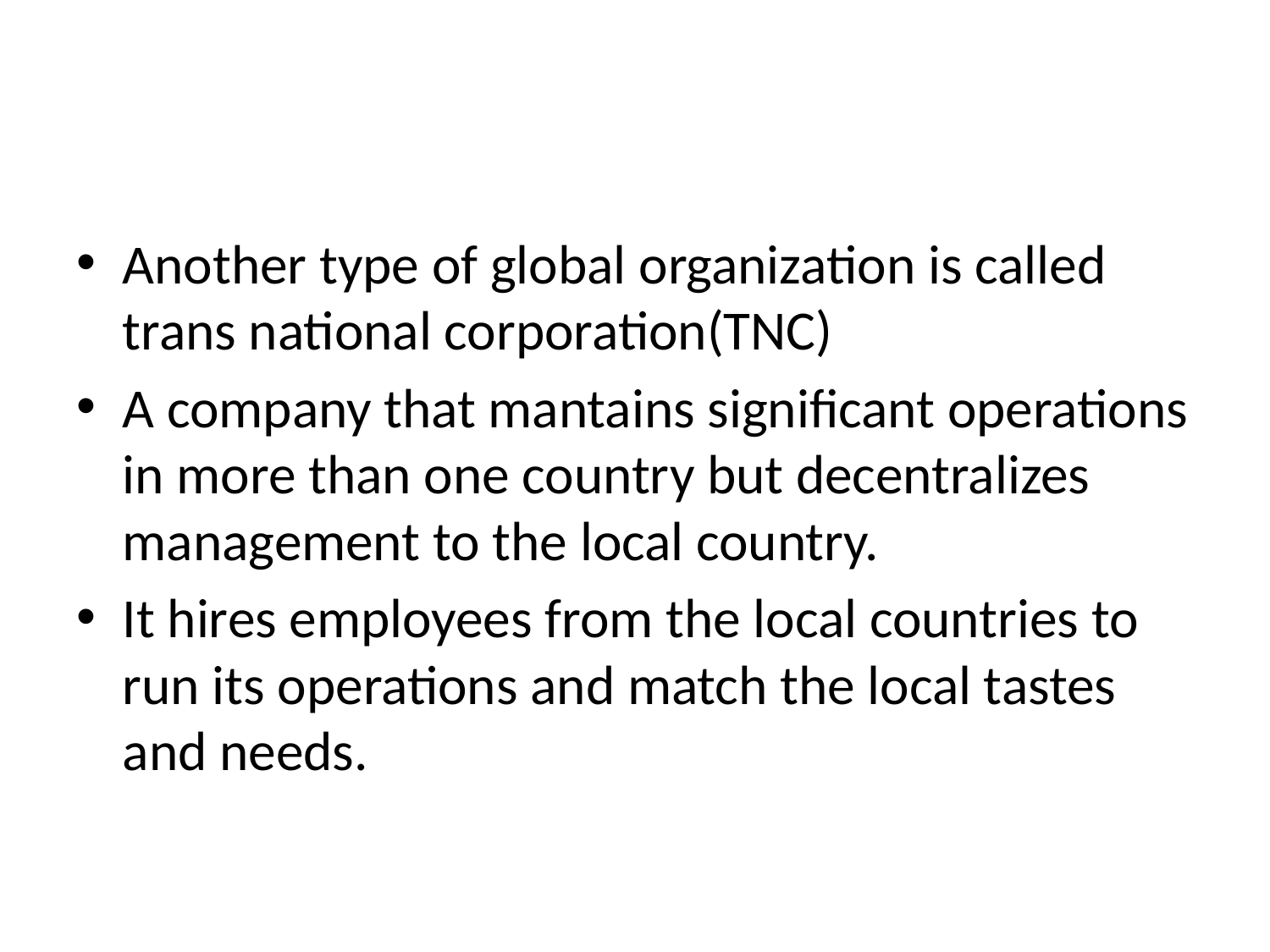

#
Another type of global organization is called trans national corporation(TNC)
A company that mantains significant operations in more than one country but decentralizes management to the local country.
It hires employees from the local countries to run its operations and match the local tastes and needs.